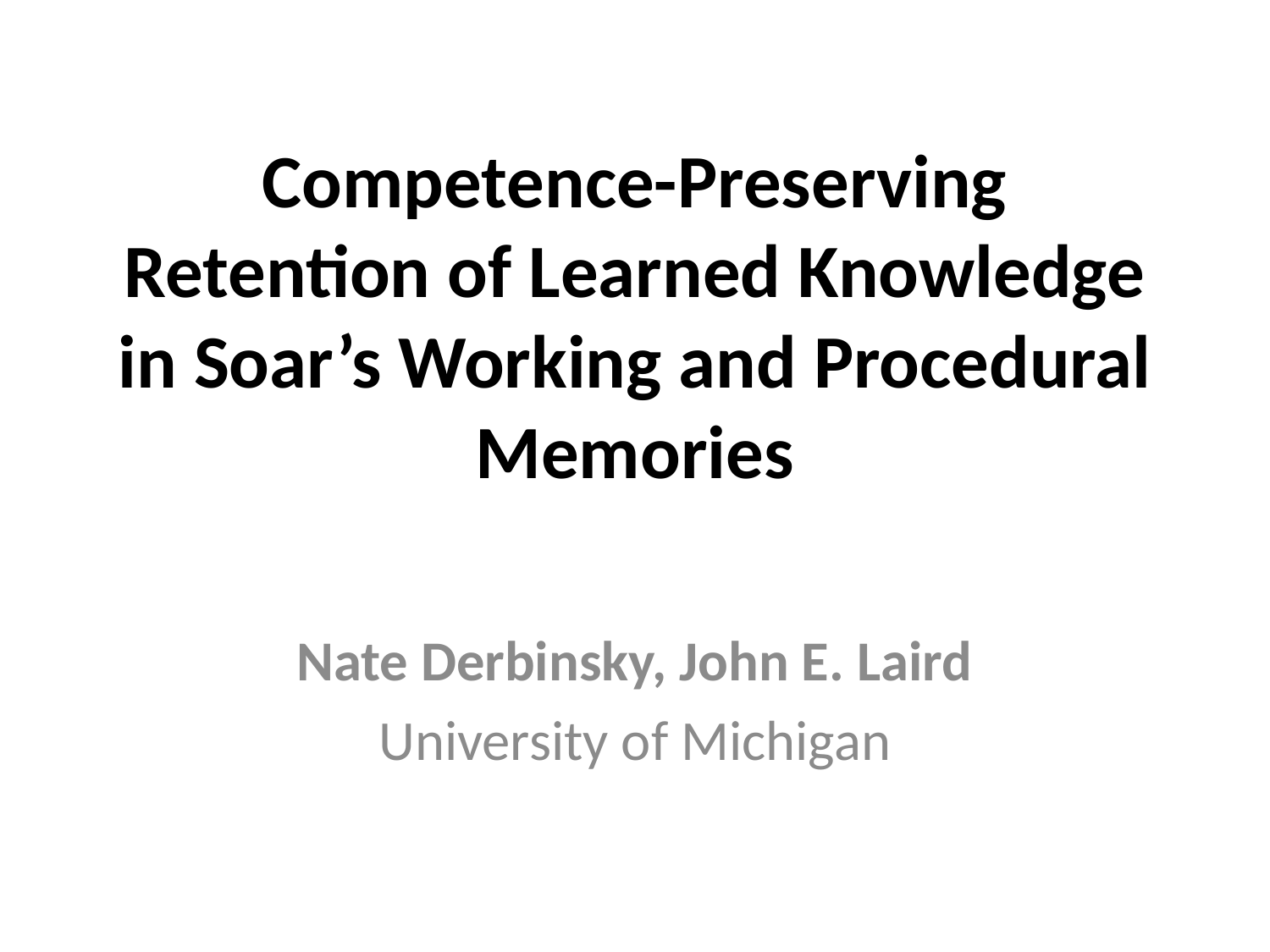

# Competence-Preserving Retention of Learned Knowledge in Soar’s Working and Procedural Memories

Nate Derbinsky, John E. Laird
University of Michigan